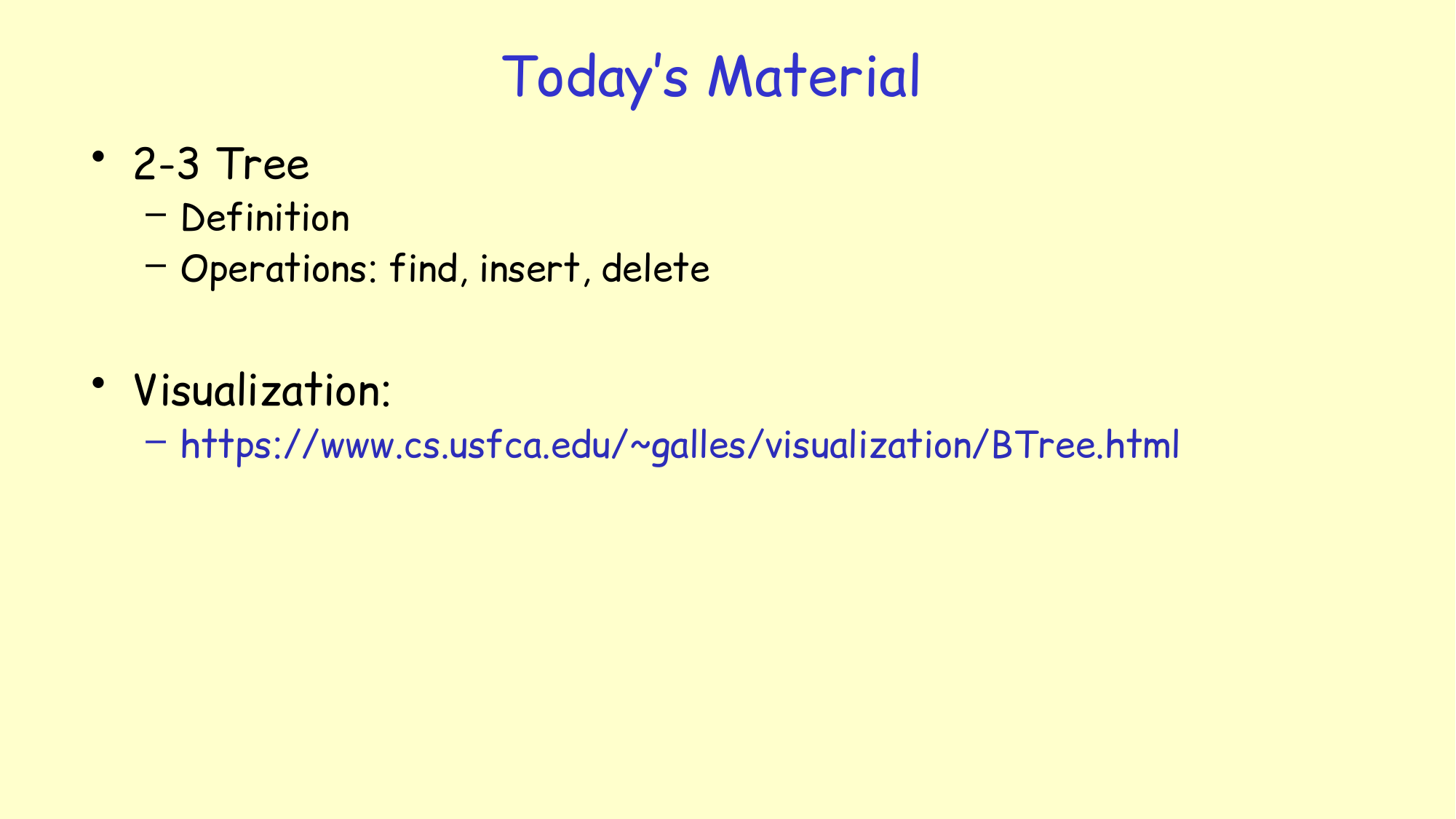

# Today’s Material
2-3 Tree
Definition
Operations: find, insert, delete

Visualization:
https://www.cs.usfca.edu/~galles/visualization/BTree.html